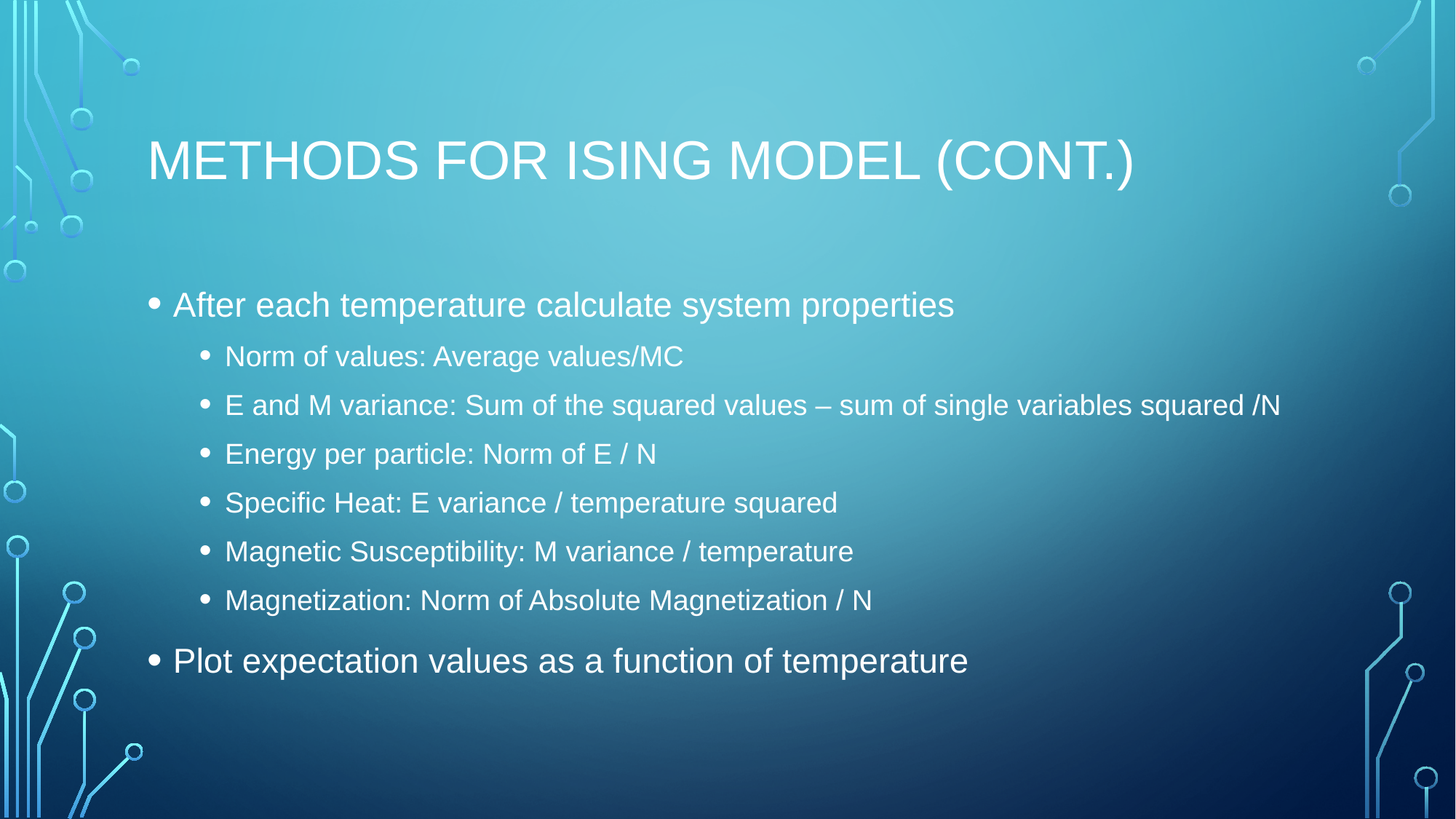

# Methods for Ising Model (cont.)
After each temperature calculate system properties
Norm of values: Average values/MC
E and M variance: Sum of the squared values – sum of single variables squared /N
Energy per particle: Norm of E / N
Specific Heat: E variance / temperature squared
Magnetic Susceptibility: M variance / temperature
Magnetization: Norm of Absolute Magnetization / N
Plot expectation values as a function of temperature